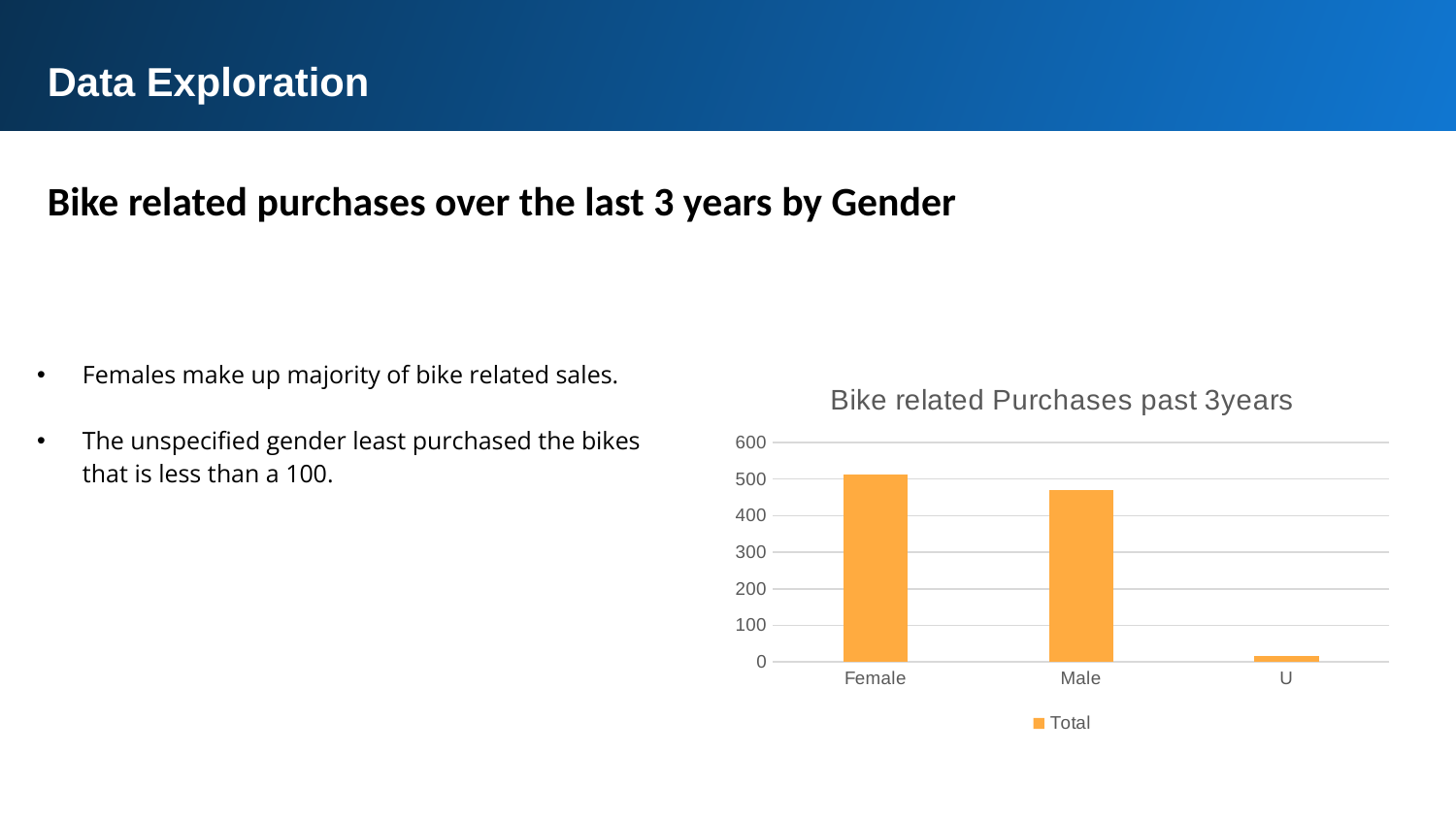

Data Exploration
Bike related purchases over the last 3 years by Gender

Females make up majority of bike related sales.

The unspecified gender least purchased the bikes that is less than a 100.

### Chart: Bike related Purchases past 3years

| Category | Total |
|---|---|
| Female | 513.0 |
| Male | 470.0 |
| U | 17.0 |